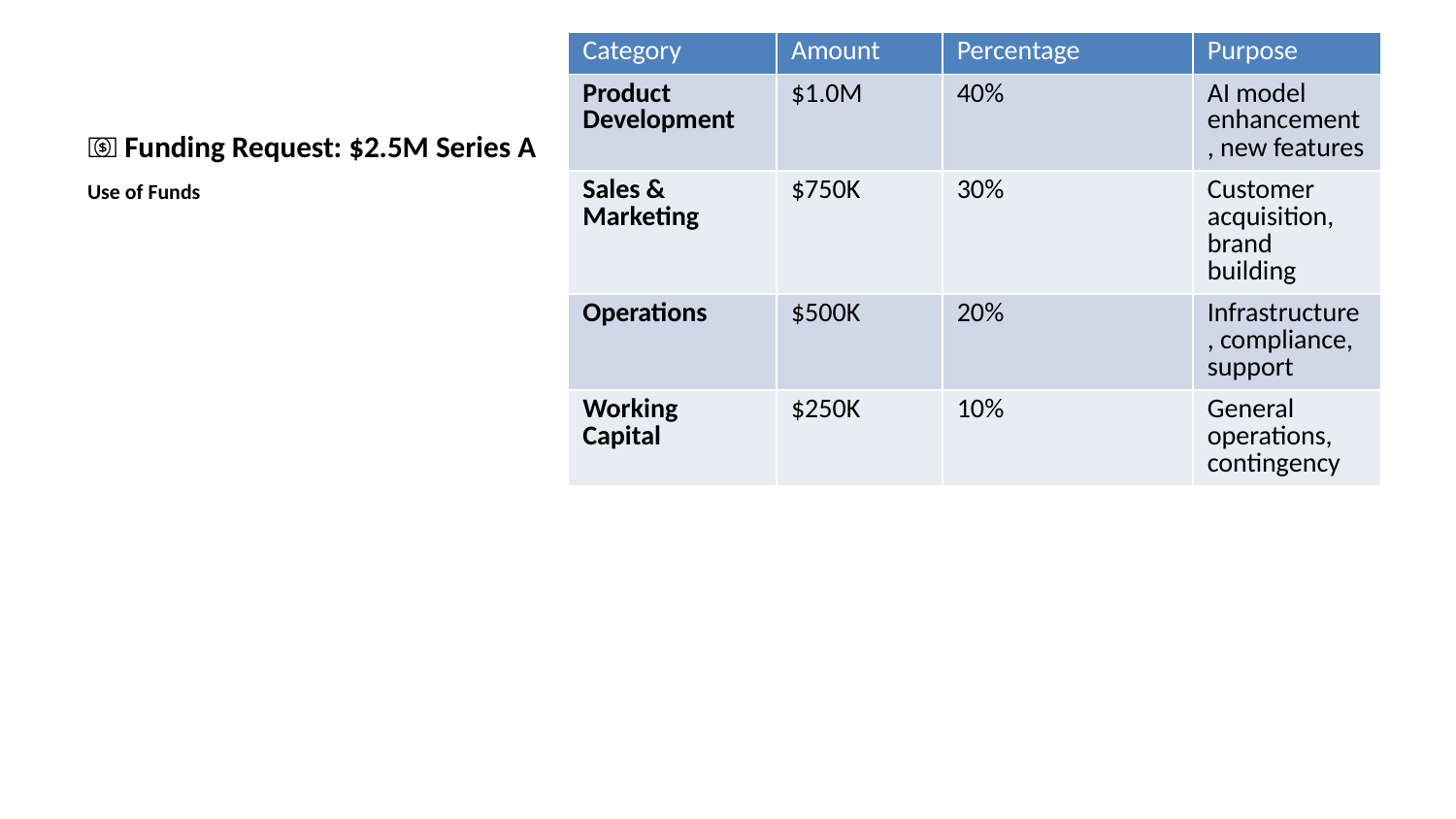

| Category | Amount | Percentage | Purpose |
| --- | --- | --- | --- |
| Product Development | $1.0M | 40% | AI model enhancement, new features |
| Sales & Marketing | $750K | 30% | Customer acquisition, brand building |
| Operations | $500K | 20% | Infrastructure, compliance, support |
| Working Capital | $250K | 10% | General operations, contingency |
# 💵 Funding Request: $2.5M Series A
Use of Funds